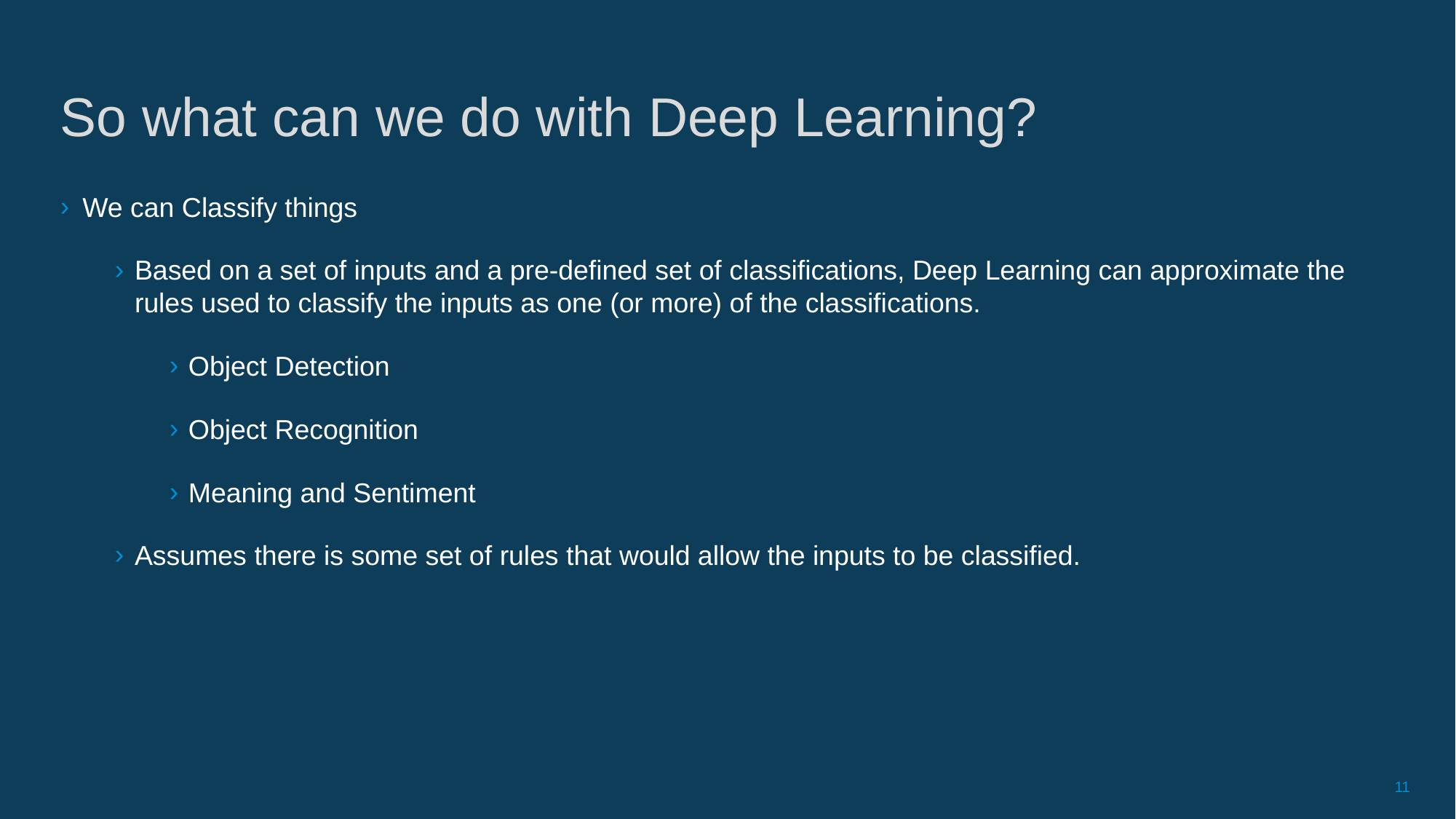

# So what can we do with Deep Learning?
We can Classify things
Based on a set of inputs and a pre-defined set of classifications, Deep Learning can approximate the rules used to classify the inputs as one (or more) of the classifications.
Object Detection
Object Recognition
Meaning and Sentiment
Assumes there is some set of rules that would allow the inputs to be classified.